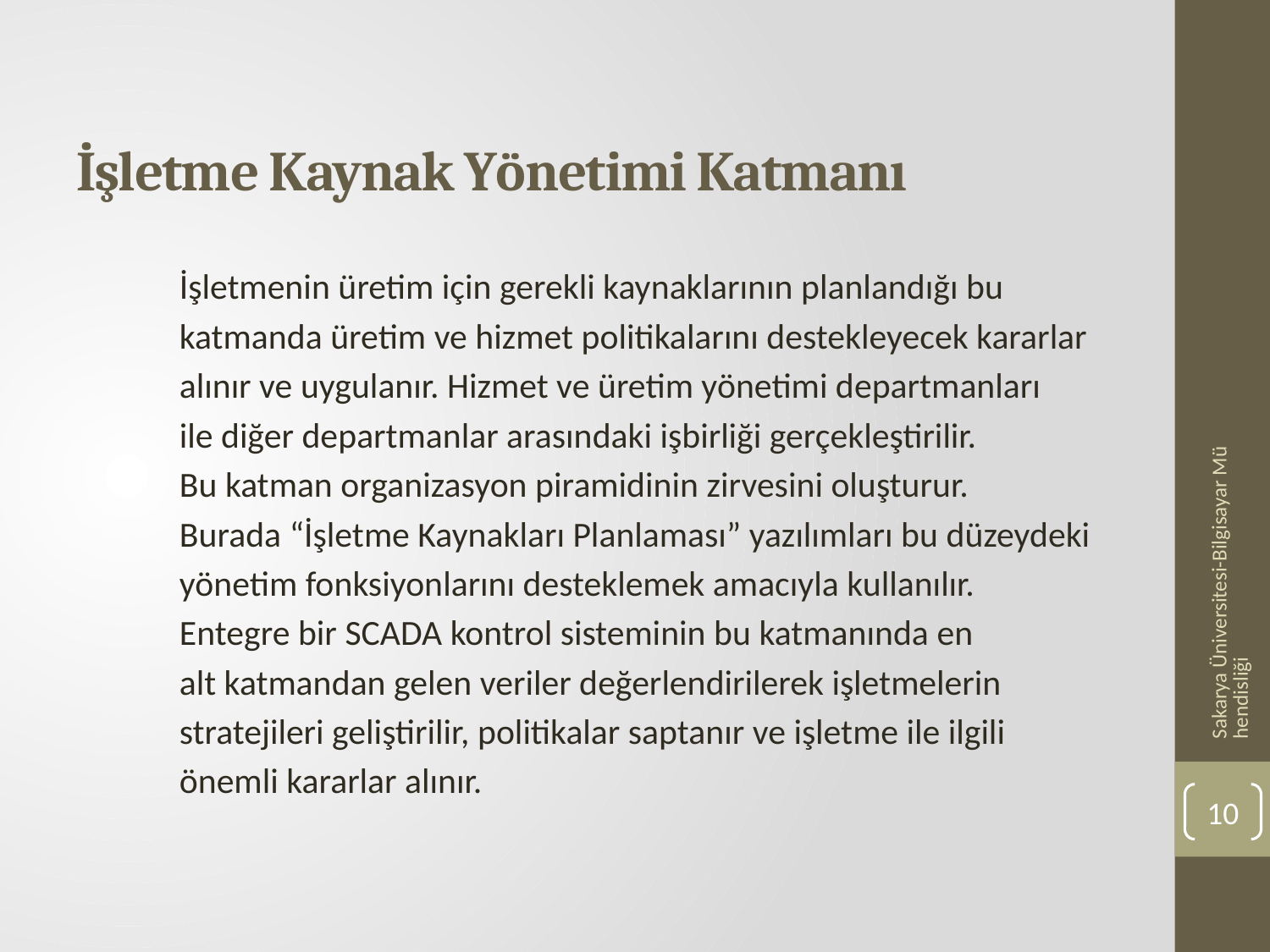

# İşletme Kaynak Yönetimi Katmanı
İşletmenin üretim için gerekli kaynaklarının planlandığı bu
katmanda üretim ve hizmet politikalarını destekleyecek kararlar
alınır ve uygulanır. Hizmet ve üretim yönetimi departmanları
ile diğer departmanlar arasındaki işbirliği gerçekleştirilir.
Bu katman organizasyon piramidinin zirvesini oluşturur.
Burada “İşletme Kaynakları Planlaması” yazılımları bu düzeydeki
yönetim fonksiyonlarını desteklemek amacıyla kullanılır.
Entegre bir SCADA kontrol sisteminin bu katmanında en
alt katmandan gelen veriler değerlendirilerek işletmelerin
stratejileri geliştirilir, politikalar saptanır ve işletme ile ilgili
önemli kararlar alınır.
Sakarya Üniversitesi-Bilgisayar Mühendisliği
10